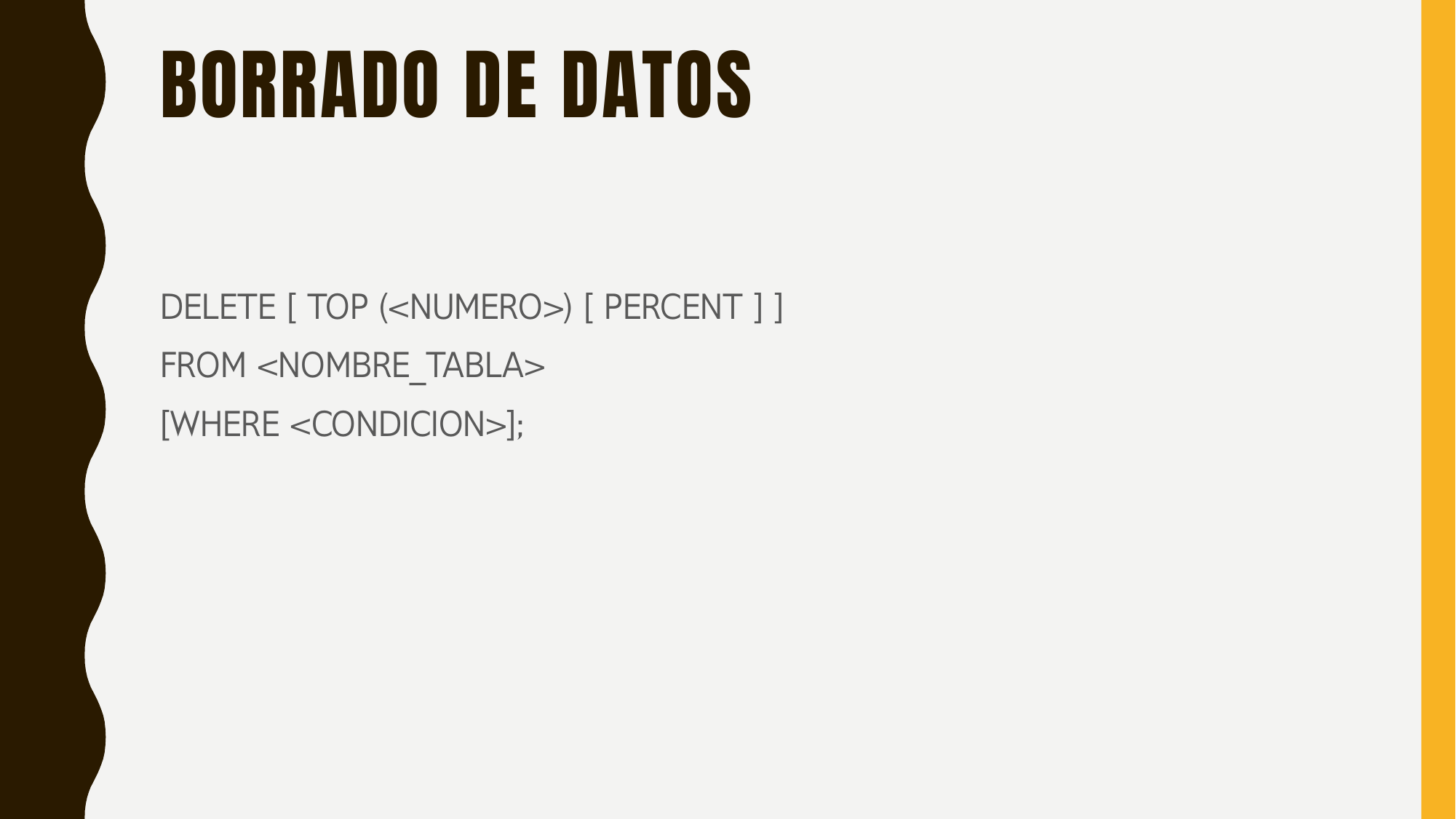

# BORRADO DE DATOS
DELETE [ TOP (<NUMERO>) [ PERCENT ] ]
FROM <NOMBRE_TABLA>
[WHERE <CONDICION>];